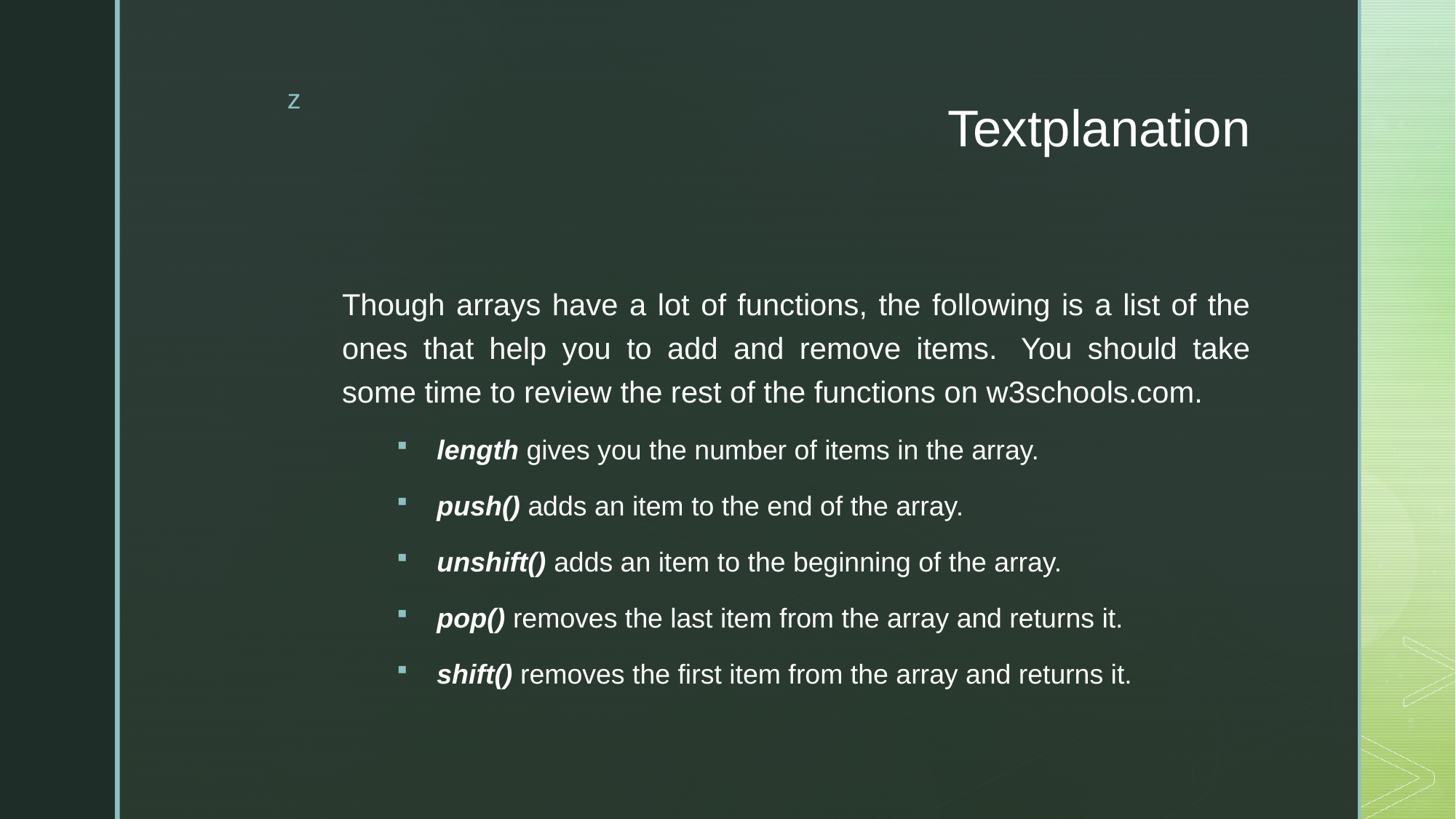

# Textplanation
Though arrays have a lot of functions, the following is a list of the ones that help you to add and remove items.  You should take some time to review the rest of the functions on w3schools.com.
length gives you the number of items in the array.
push() adds an item to the end of the array.
unshift() adds an item to the beginning of the array.
pop() removes the last item from the array and returns it.
shift() removes the first item from the array and returns it.